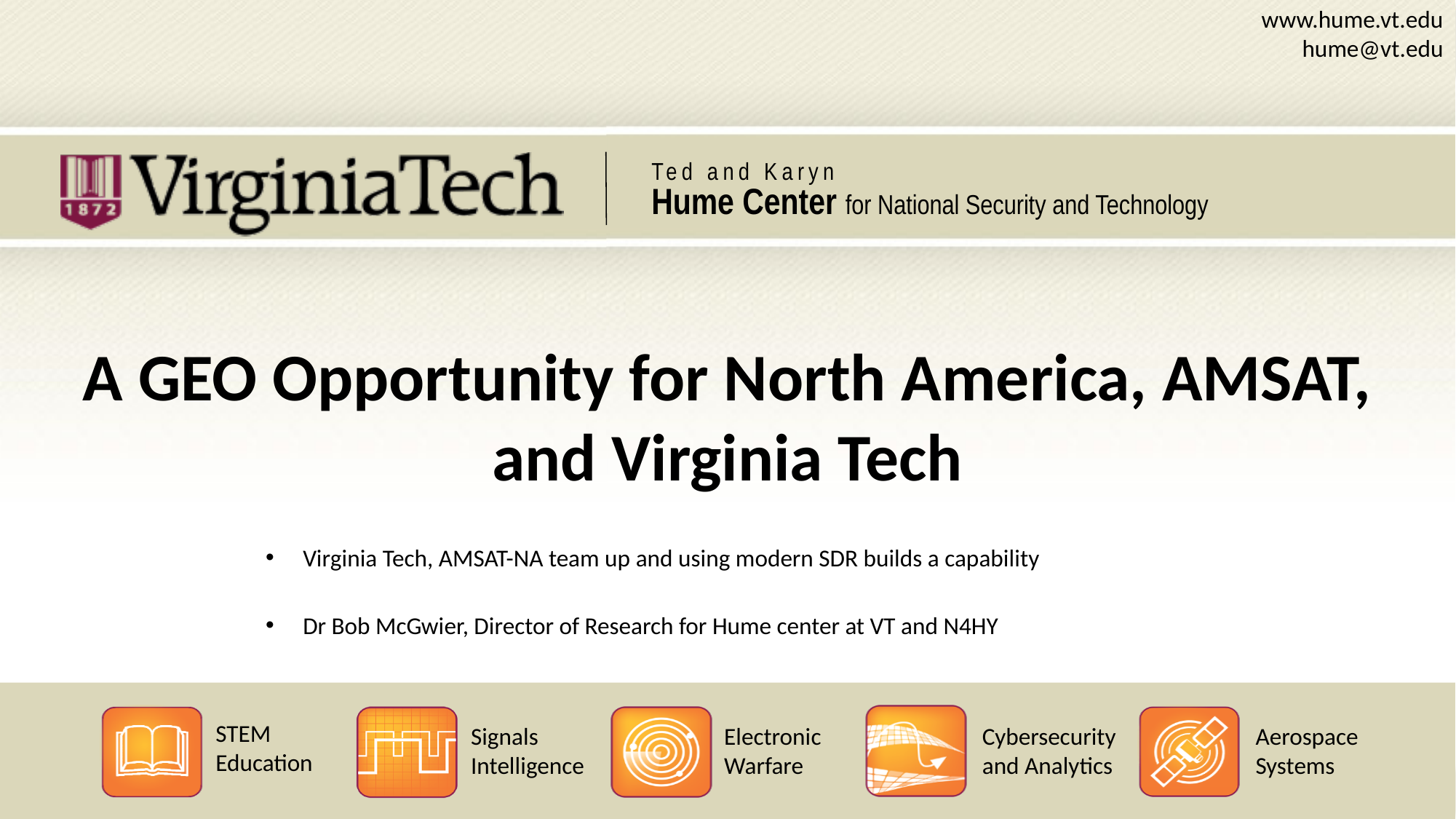

# A GEO Opportunity for North America, AMSAT, and Virginia Tech
Virginia Tech, AMSAT-NA team up and using modern SDR builds a capability

Dr Bob McGwier, Director of Research for Hume center at VT and N4HY